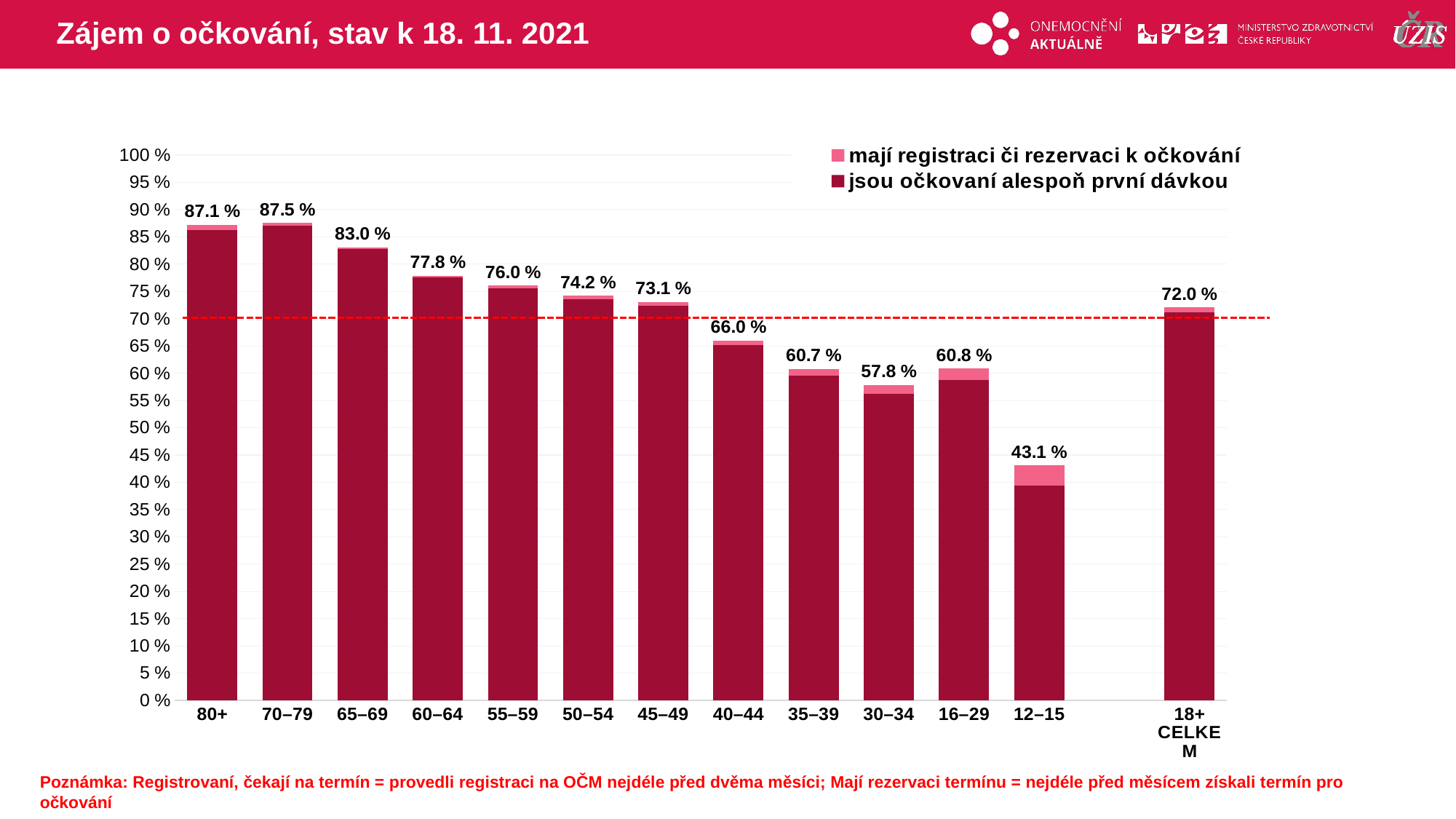

# Zájem o očkování, stav k 18. 11. 2021

### Chart

| Category | mají registraci či rezervaci k očkování | jsou očkovaní alespoň první dávkou |
|---|---|---|
| 80+ | 87.1305801 | 86.244151 |
| 70–79 | 87.5294931 | 87.082835 |
| 65–69 | 83.02886 | 82.781246 |
| 60–64 | 77.8459226 | 77.535594 |
| 55–59 | 76.0410492 | 75.60177 |
| 50–54 | 74.1837088 | 73.630085 |
| 45–49 | 73.0557702 | 72.369491 |
| 40–44 | 66.014792 | 65.185303 |
| 35–39 | 60.7241375 | 59.504188 |
| 30–34 | 57.838513 | 56.250461 |
| 16–29 | 60.835864 | 58.691371 |
| 12–15 | 43.0694783 | 39.389644 |
|  | None | None |
| 18+ CELKEM | 72.0312563 | 71.120045 |
Poznámka: Registrovaní, čekají na termín = provedli registraci na OČM nejdéle před dvěma měsíci; Mají rezervaci termínu = nejdéle před měsícem získali termín pro očkování